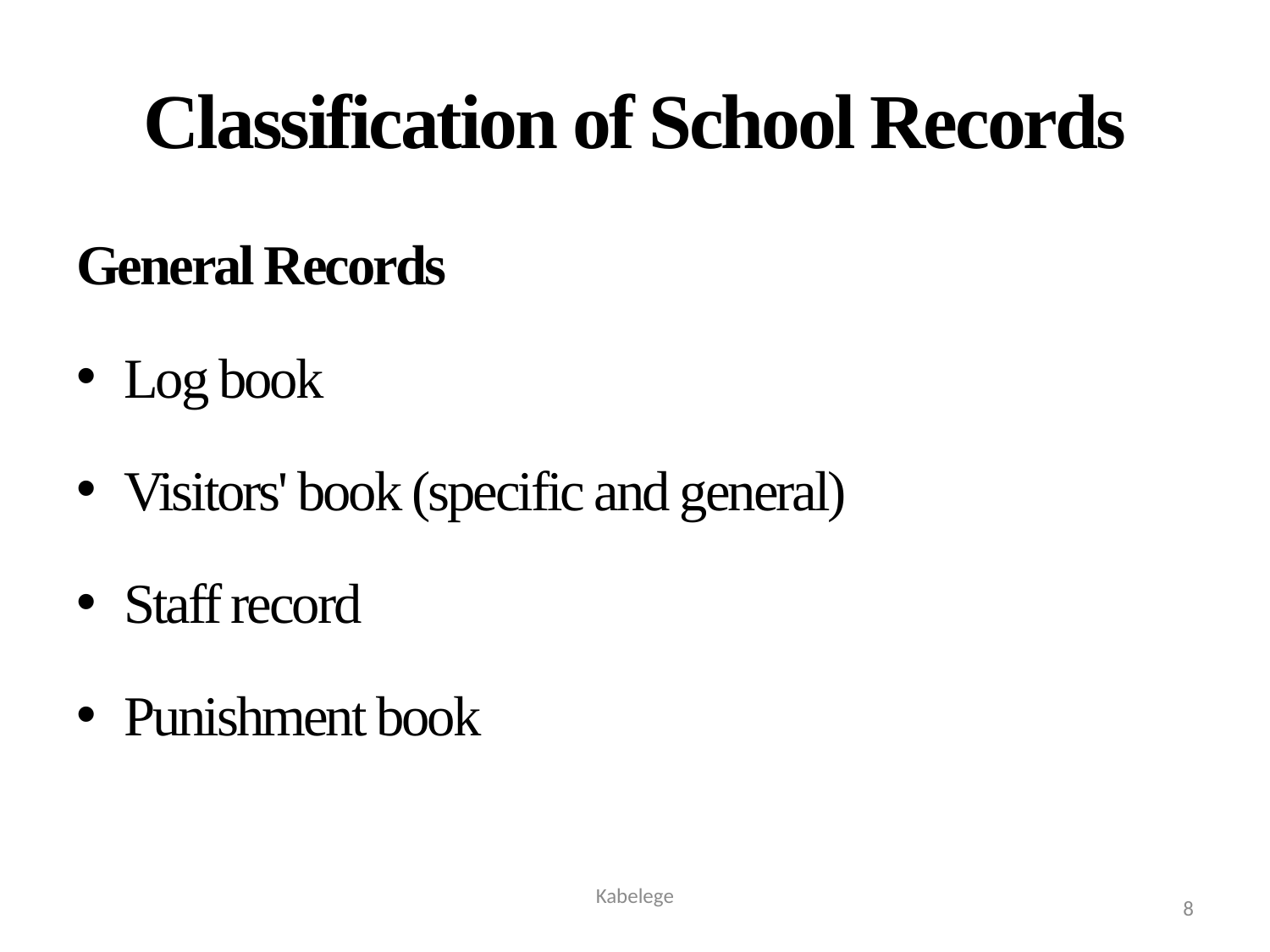

# Classification of School Records
General Records
Log book
Visitors' book (specific and general)
Staff record
Punishment book
Kabelege

8